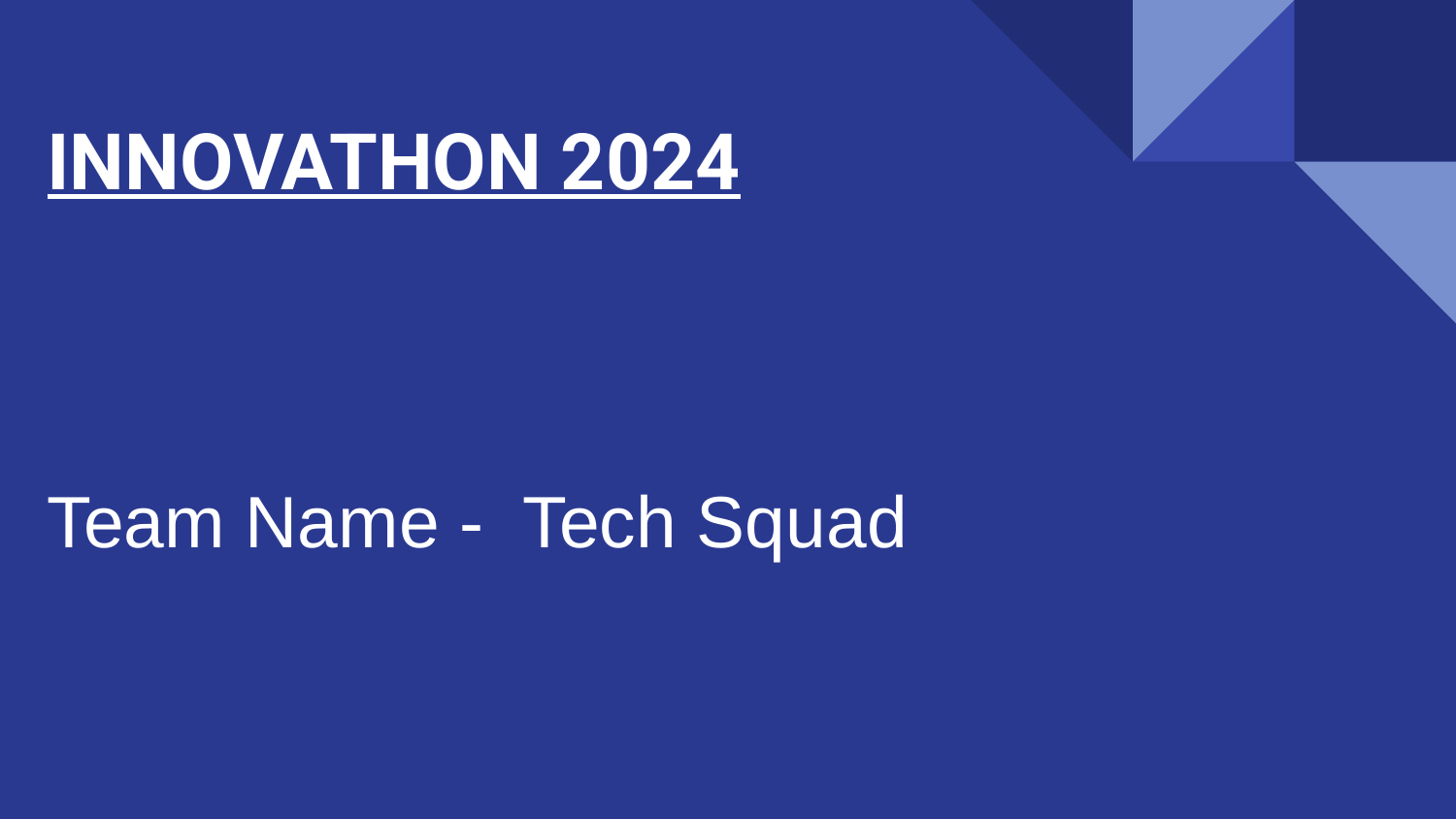

# INNOVATHON 2024

Team Name -  Tech Squad